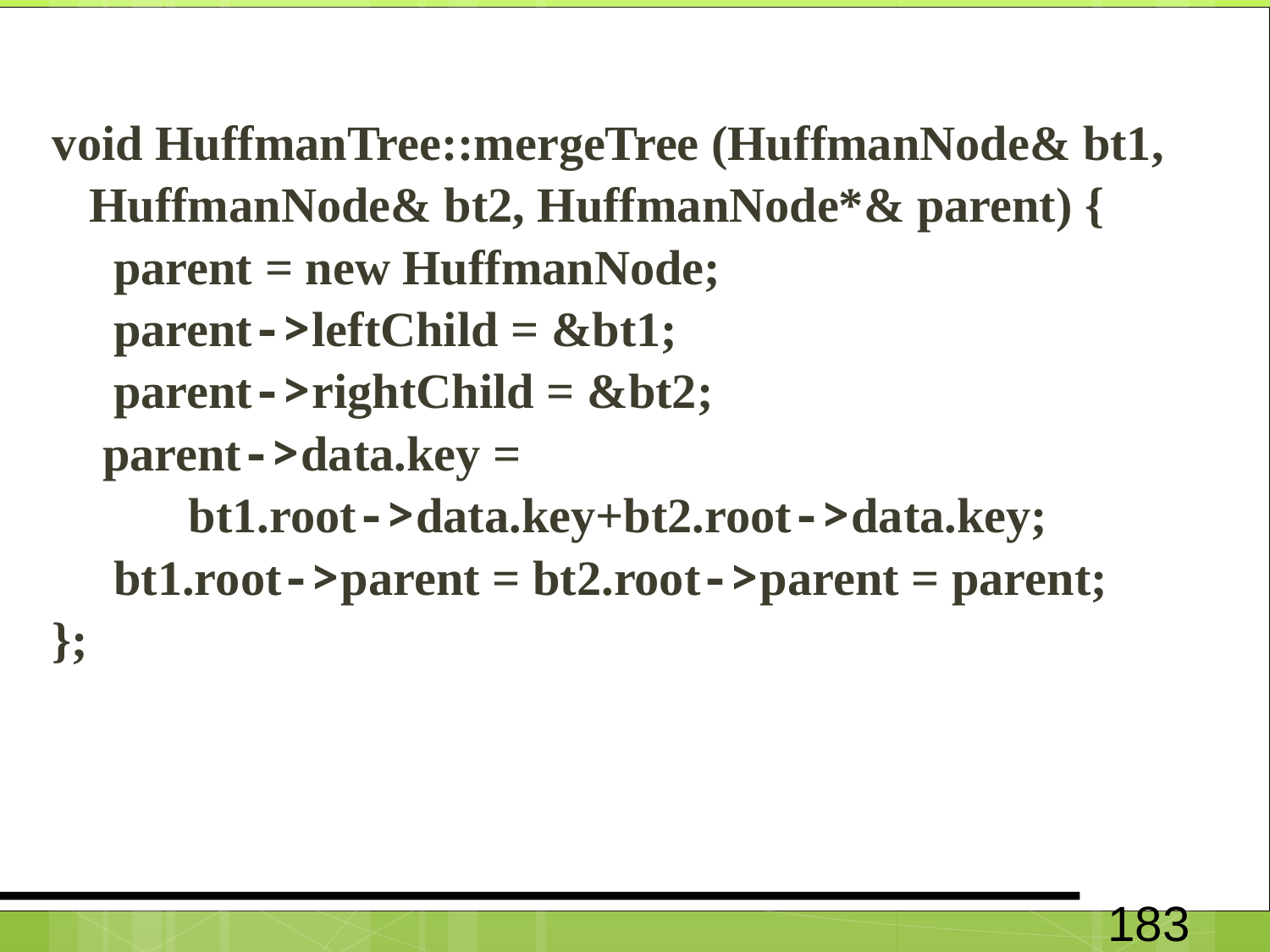

void HuffmanTree::mergeTree (HuffmanNode& bt1,
   HuffmanNode& bt2, HuffmanNode*& parent) {
     parent = new HuffmanNode;
     parent->leftChild = &bt1;
     parent->rightChild = &bt2;
	 parent->data.key =
 	        bt1.root->data.key+bt2.root->data.key;
     bt1.root->parent = bt2.root->parent = parent;
};
183